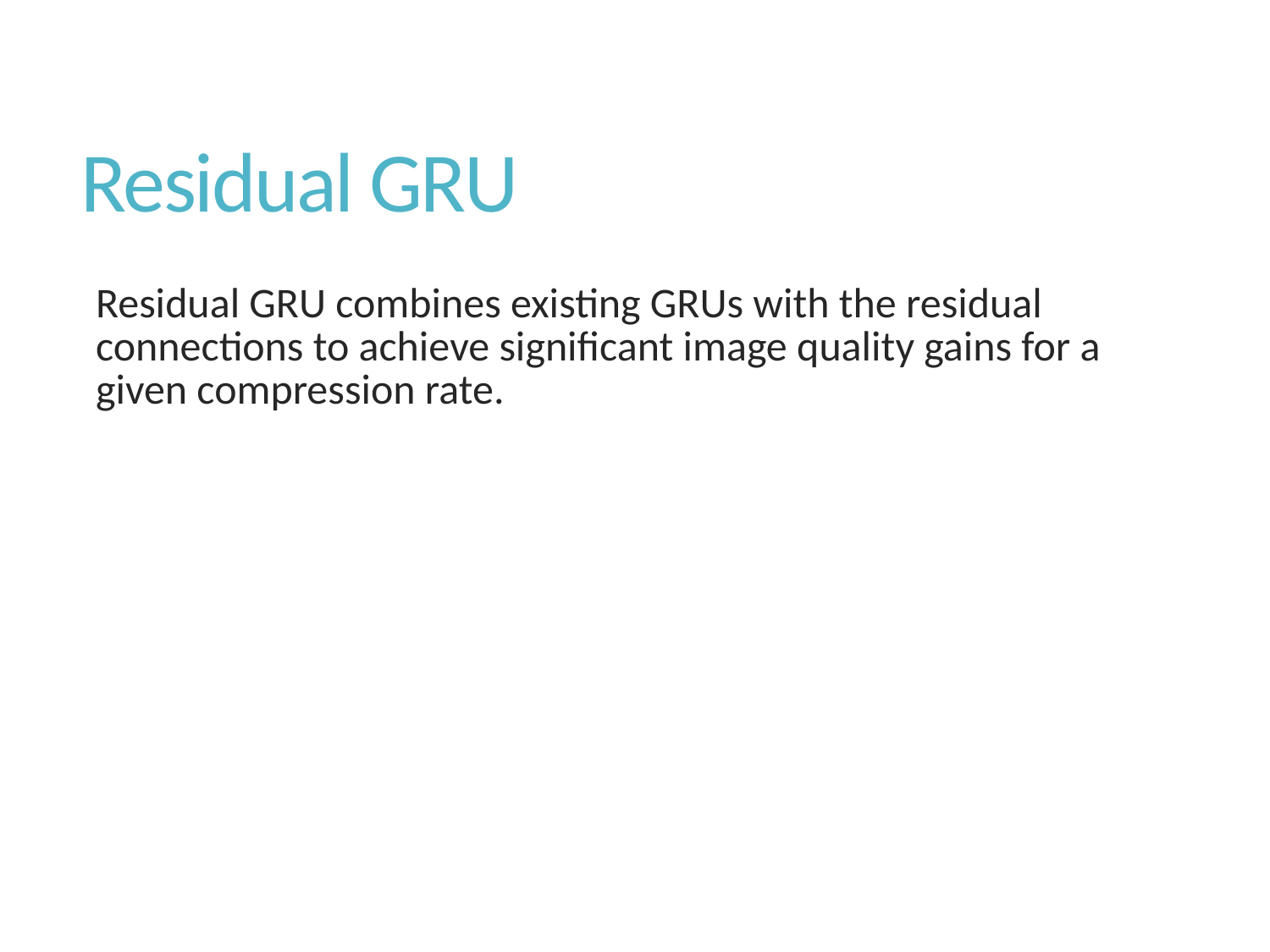

# Residual GRU
Residual GRU combines existing GRUs with the residual connections to achieve significant image quality gains for a given compression rate.